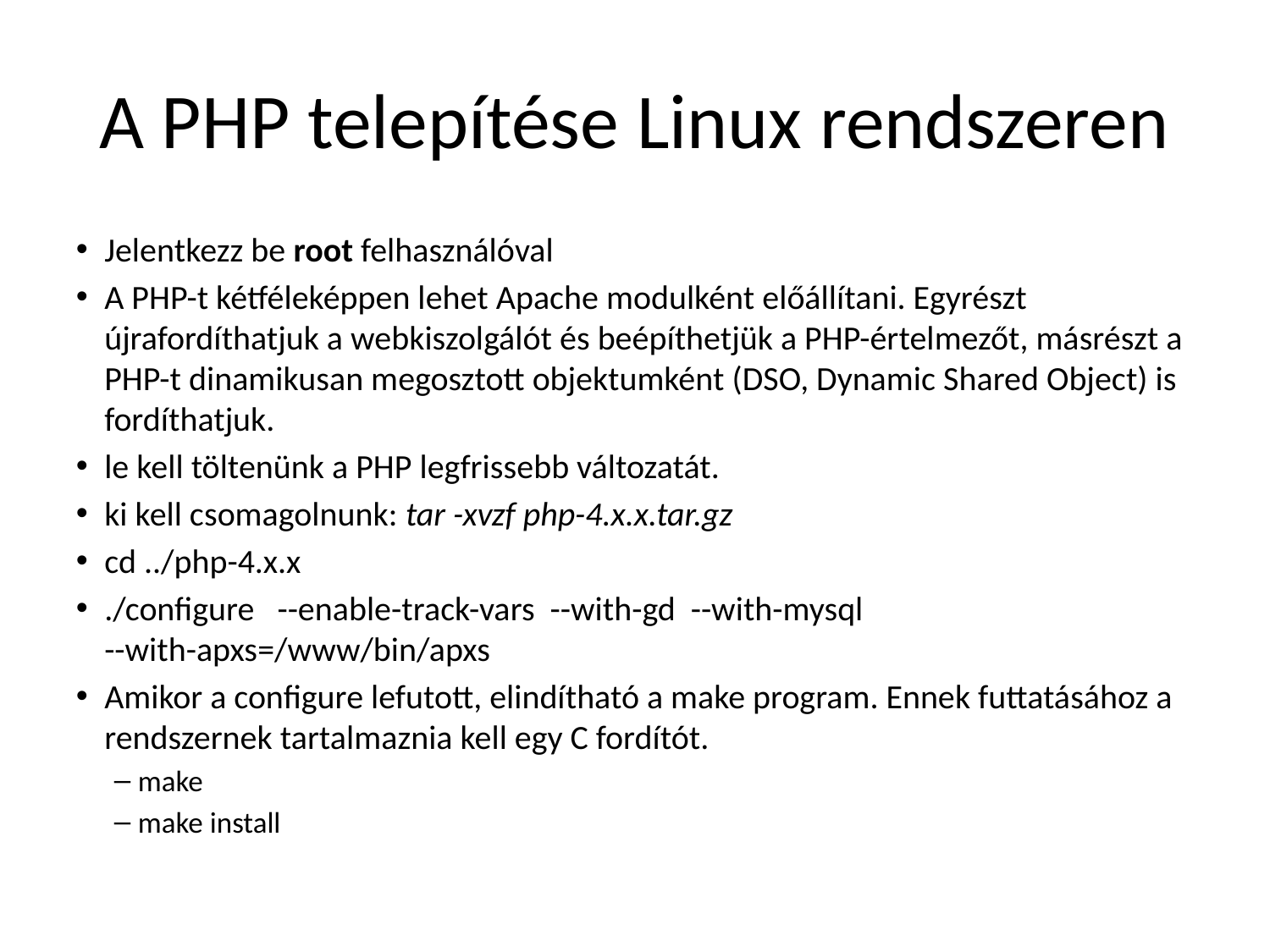

A PHP telepítése Linux rendszeren
Jelentkezz be root felhasználóval
A PHP-t kétféleképpen lehet Apache modulként előállítani. Egyrészt újrafordíthatjuk a webkiszolgálót és beépíthetjük a PHP-értelmezőt, másrészt a PHP-t dinamikusan megosztott objektumként (DSO, Dynamic Shared Object) is fordíthatjuk.
le kell töltenünk a PHP legfrissebb változatát.
ki kell csomagolnunk: tar -xvzf php-4.x.x.tar.gz
cd ../php-4.x.x
./configure   --enable-track-vars  --with-gd  --with-mysql  --with-apxs=/www/bin/apxs
Amikor a configure lefutott, elindítható a make program. Ennek futtatásához a rendszernek tartalmaznia kell egy C fordítót.
make
make install